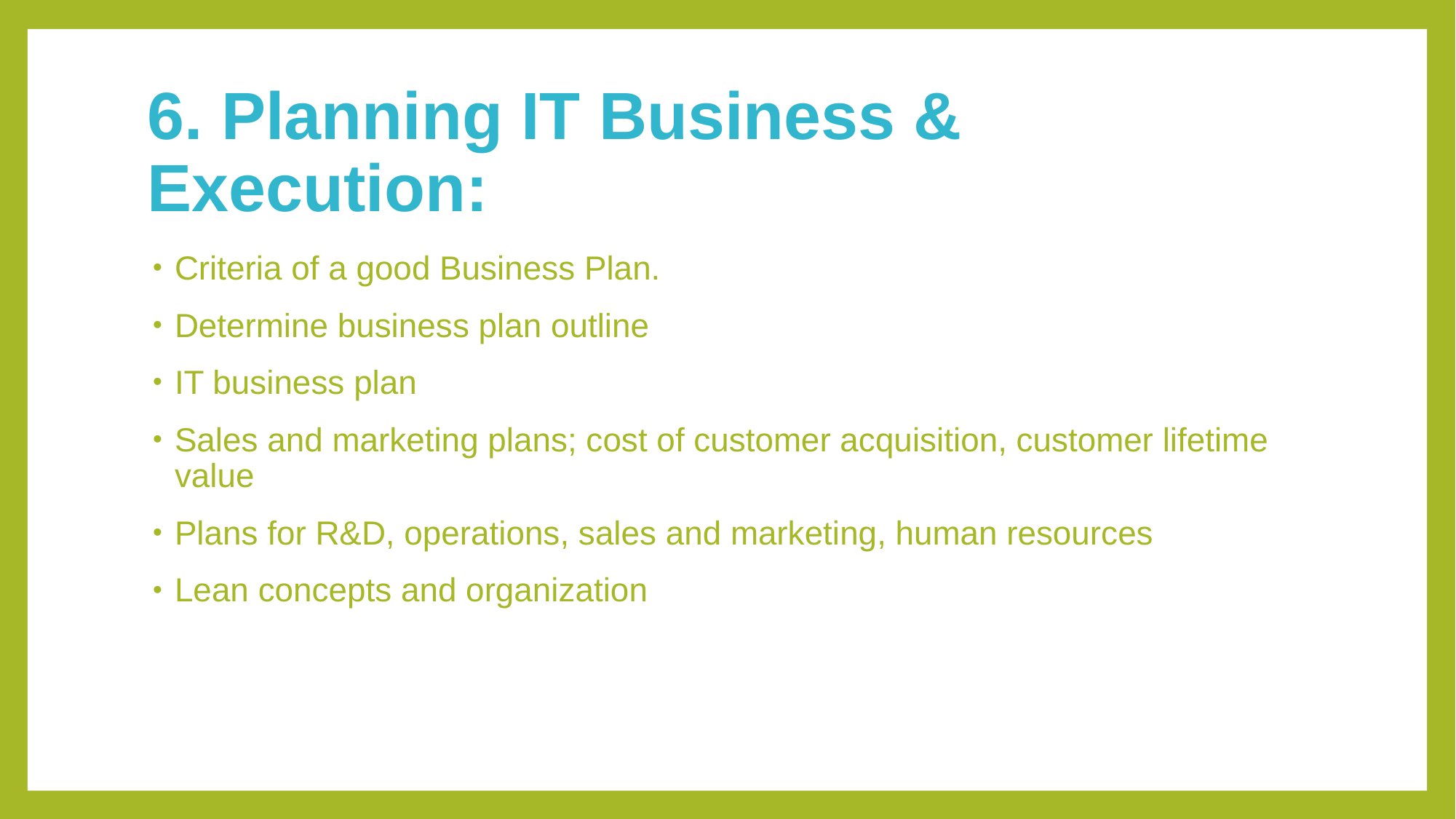

# 6. Planning IT Business & Execution:
Criteria of a good Business Plan.
Determine business plan outline
IT business plan
Sales and marketing plans; cost of customer acquisition, customer lifetime value
Plans for R&D, operations, sales and marketing, human resources
Lean concepts and organization